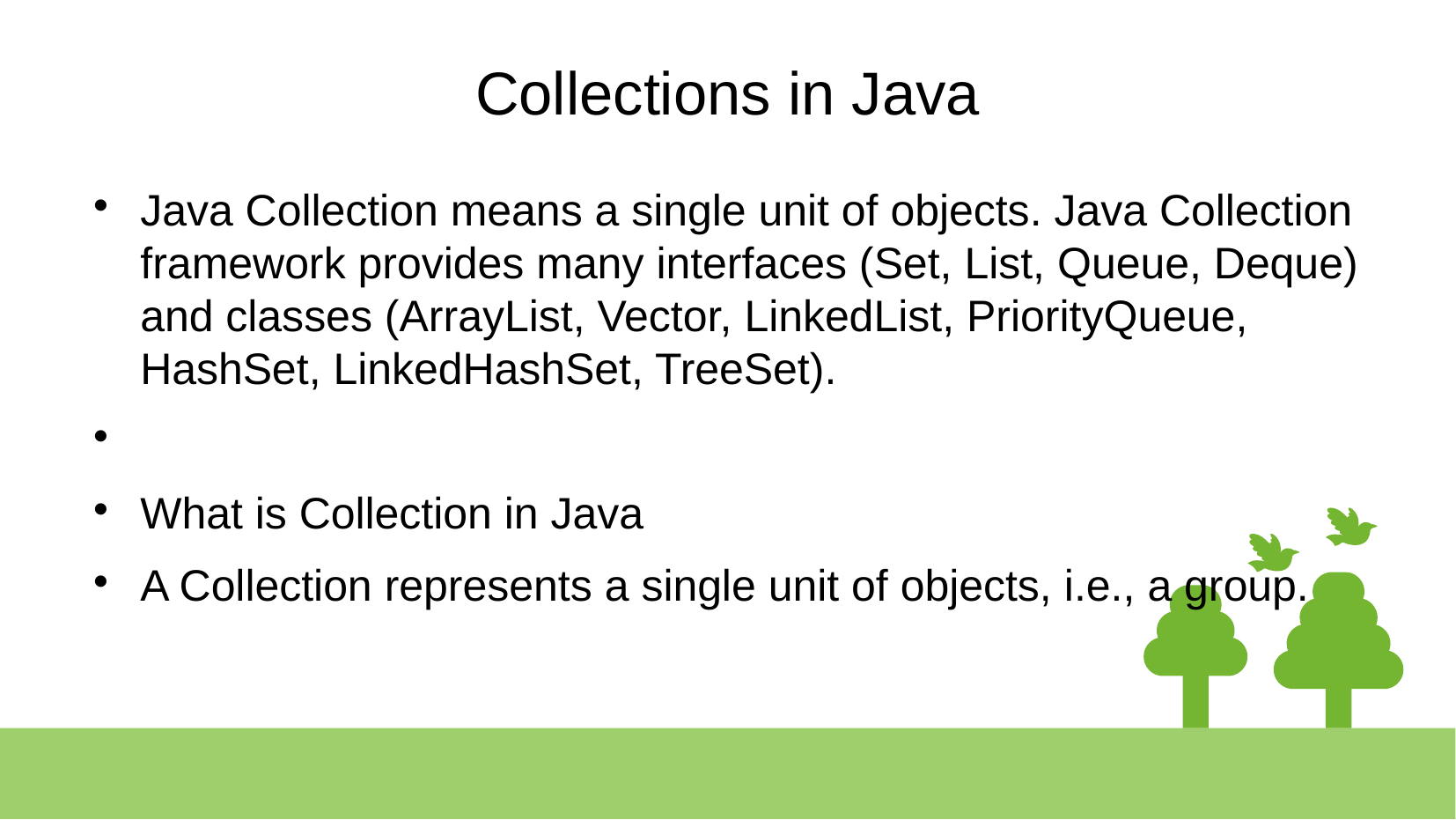

# Collections in Java
Java Collection means a single unit of objects. Java Collection framework provides many interfaces (Set, List, Queue, Deque) and classes (ArrayList, Vector, LinkedList, PriorityQueue, HashSet, LinkedHashSet, TreeSet).

What is Collection in Java
A Collection represents a single unit of objects, i.e., a group.